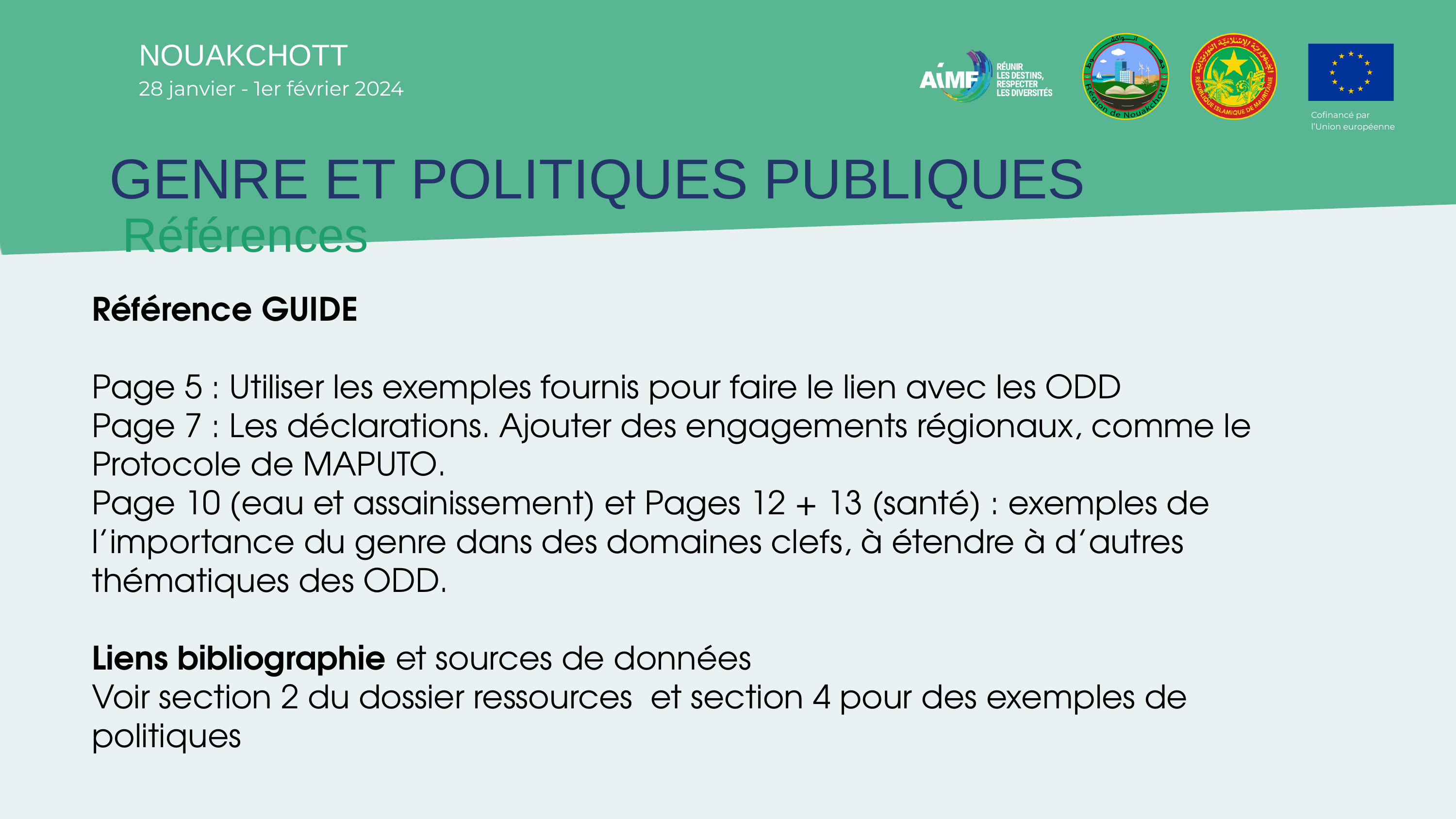

NOUAKCHOTT
28 janvier - 1er février 2024

Cofinancé par l’Union européenne
GENRE ET POLITIQUES PUBLIQUES
 Références

Référence GUIDE

Page 5 : Utiliser les exemples fournis pour faire le lien avec les ODD
Page 7 : Les déclarations. Ajouter des engagements régionaux, comme le Protocole de MAPUTO.
Page 10 (eau et assainissement) et Pages 12 + 13 (santé) : exemples de l’importance du genre dans des domaines clefs, à étendre à d’autres thématiques des ODD.

Liens bibliographie et sources de données
Voir section 2 du dossier ressources  et section 4 pour des exemples de politiques